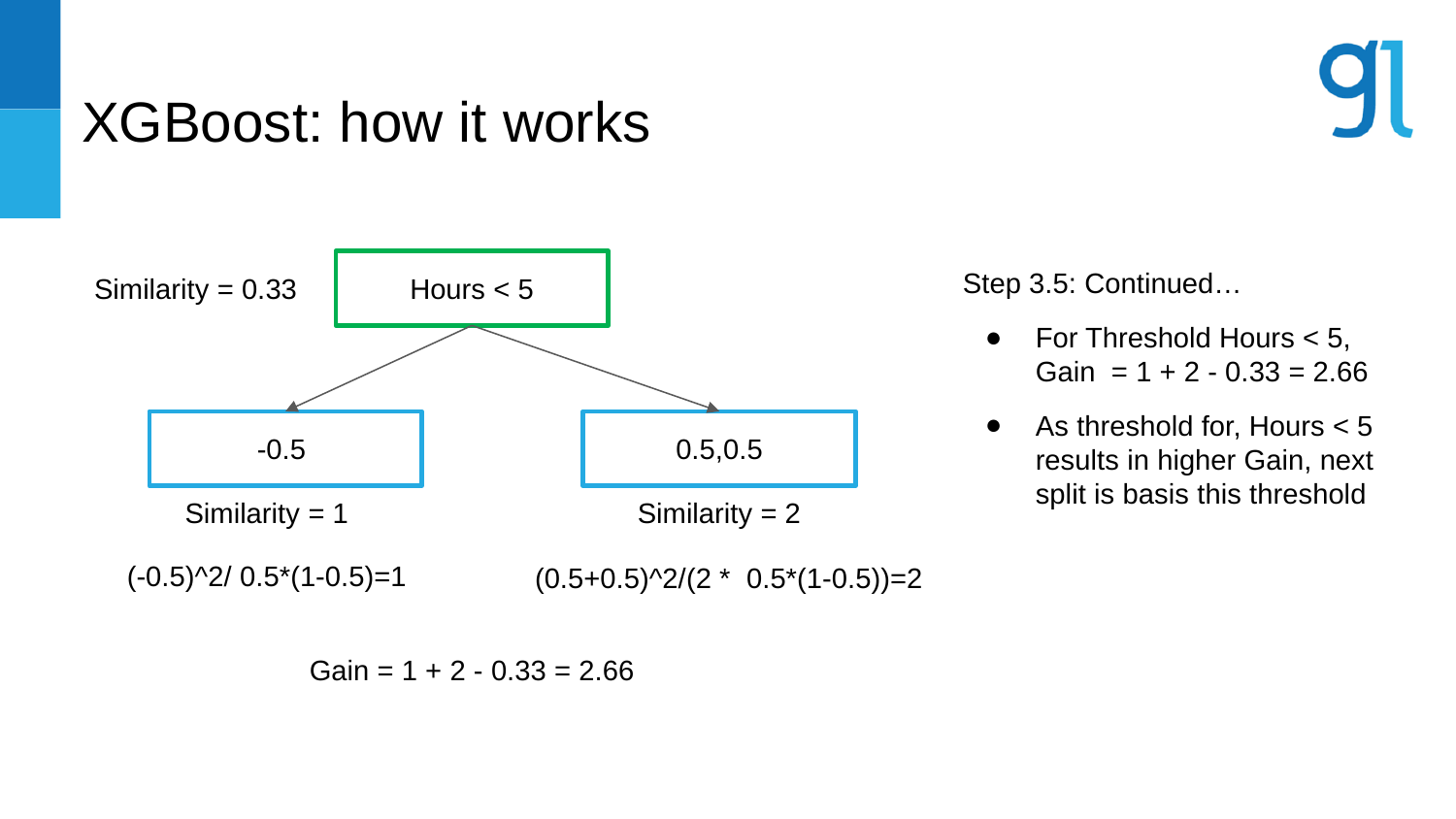

# XGBoost: how it works
Step 3.5: Continued…
For Threshold Hours < 5, Gain  = 1 + 2 - 0.33 = 2.66
As threshold for, Hours < 5 results in higher Gain, next split is basis this threshold

Hours < 5
Similarity = 0.33
Similarity = 1
-0.5
0.5,0.5
Similarity = 2
(-0.5)^2/ 0.5*(1-0.5)=1
(0.5+0.5)^2/(2 *  0.5*(1-0.5))=2
Gain = 1 + 2 - 0.33 = 2.66